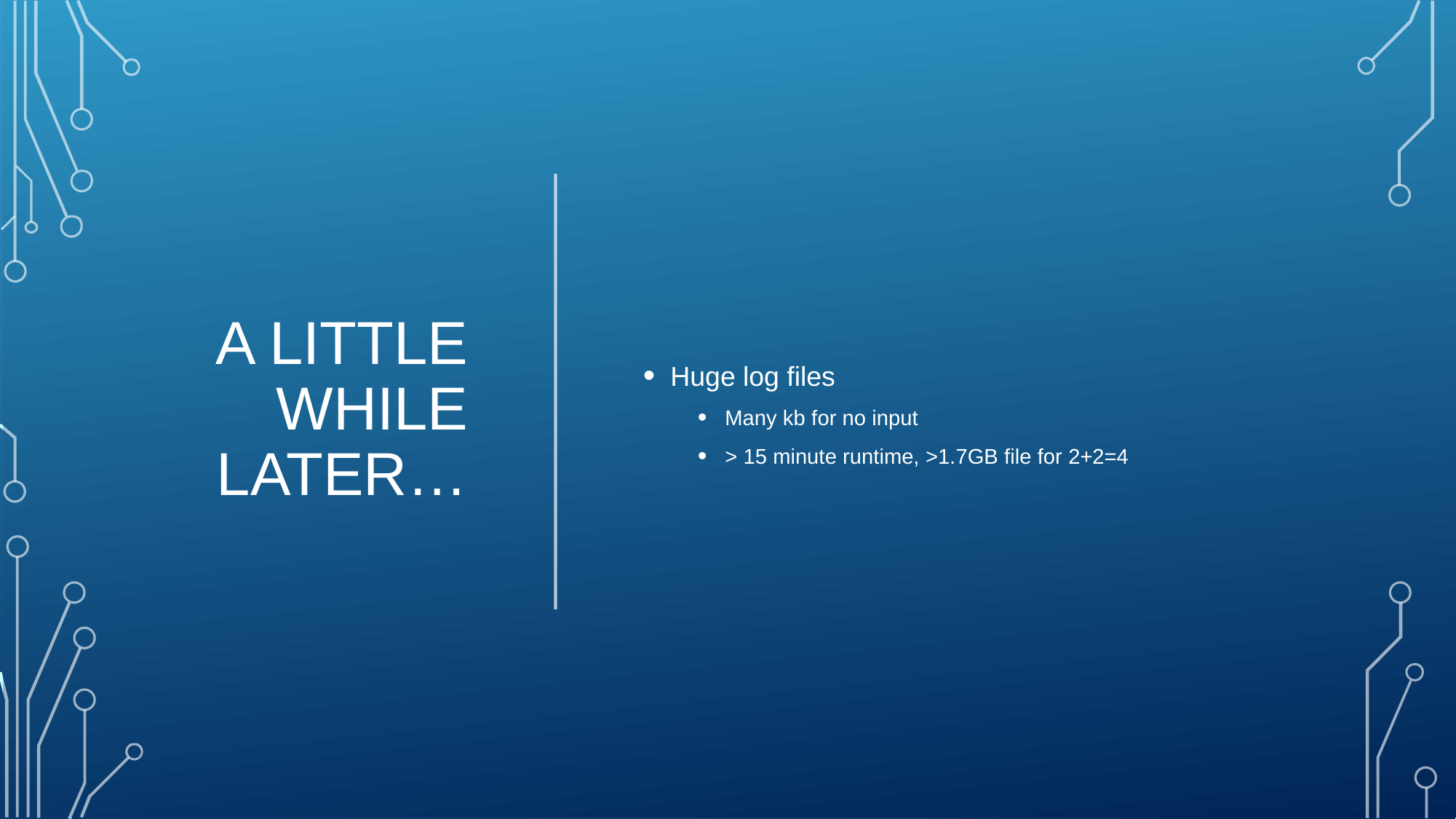

# A little while later…
Huge log files
Many kb for no input
> 15 minute runtime, >1.7GB file for 2+2=4